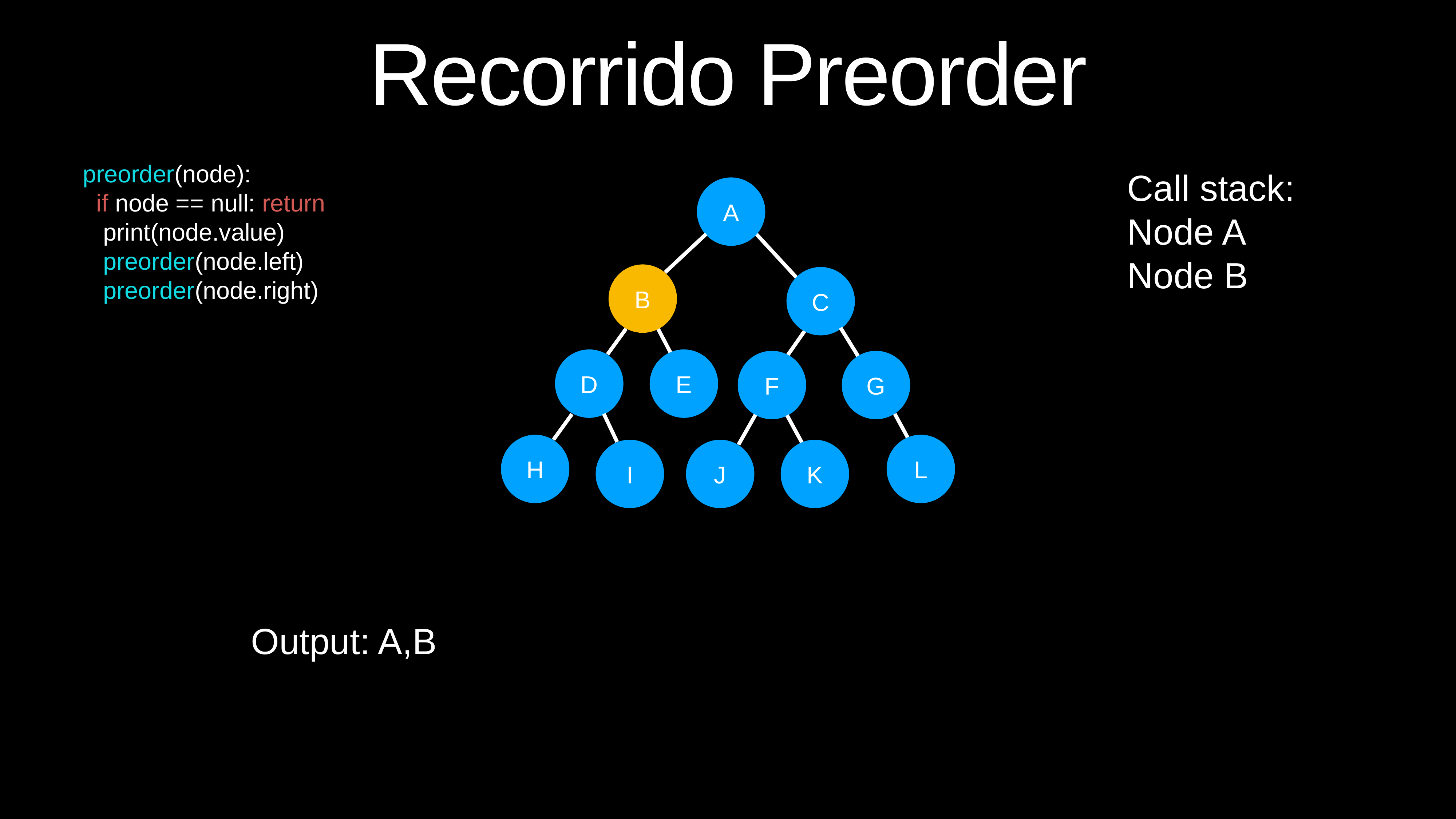

Recorrido Preorder
preorder(node):
  if node == null: return
 print(node.value)
 preorder(node.left)
 preorder(node.right)
Call stack:
Node A
Node B
A

B
C

D
E
F
G

H
L
I
J
K

Output: A,B